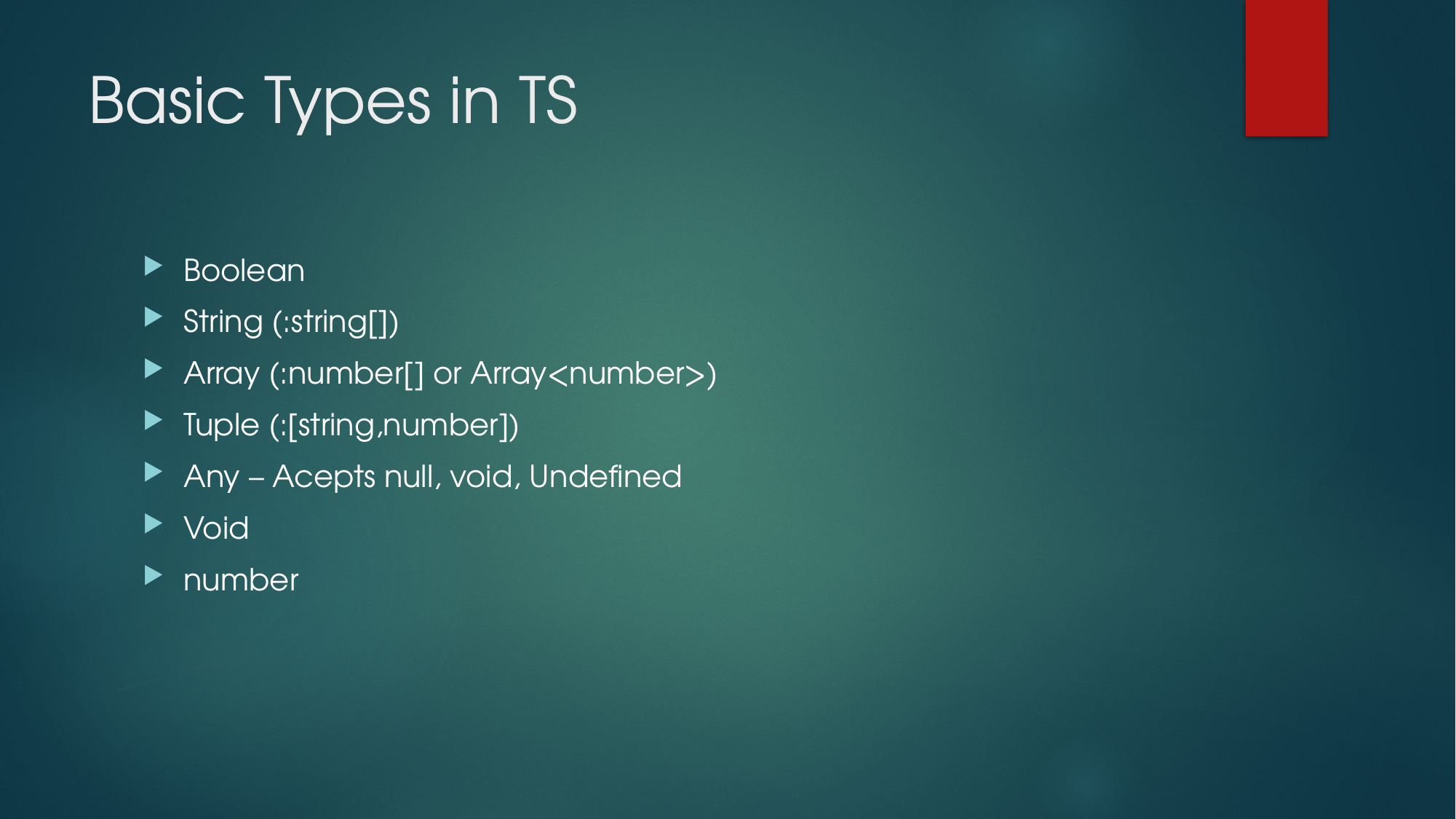

# Basic Types in TS
Boolean
String (:string[])
Array (:number[] or Array<number>)
Tuple (:[string,number])
Any – Acepts null, void, Undefined
Void
number